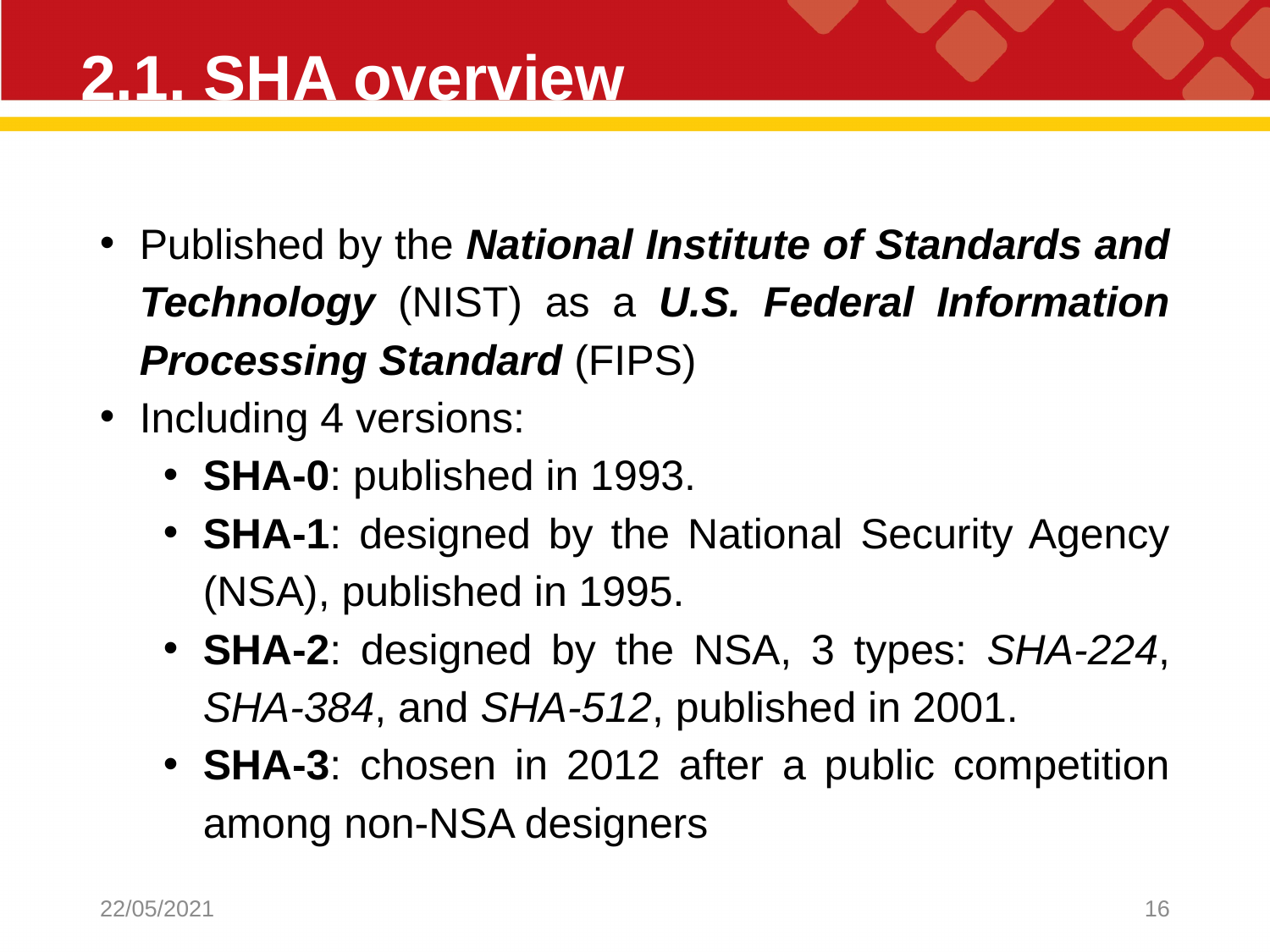

# 2.1. SHA overview
Published by the National Institute of Standards and Technology (NIST) as a U.S. Federal Information Processing Standard (FIPS)
Including 4 versions:
SHA-0: published in 1993.
SHA-1: designed by the National Security Agency (NSA), published in 1995.
SHA-2: designed by the NSA, 3 types: SHA-224, SHA-384, and SHA-512, published in 2001.
SHA-3: chosen in 2012 after a public competition among non-NSA designers
22/05/2021
16